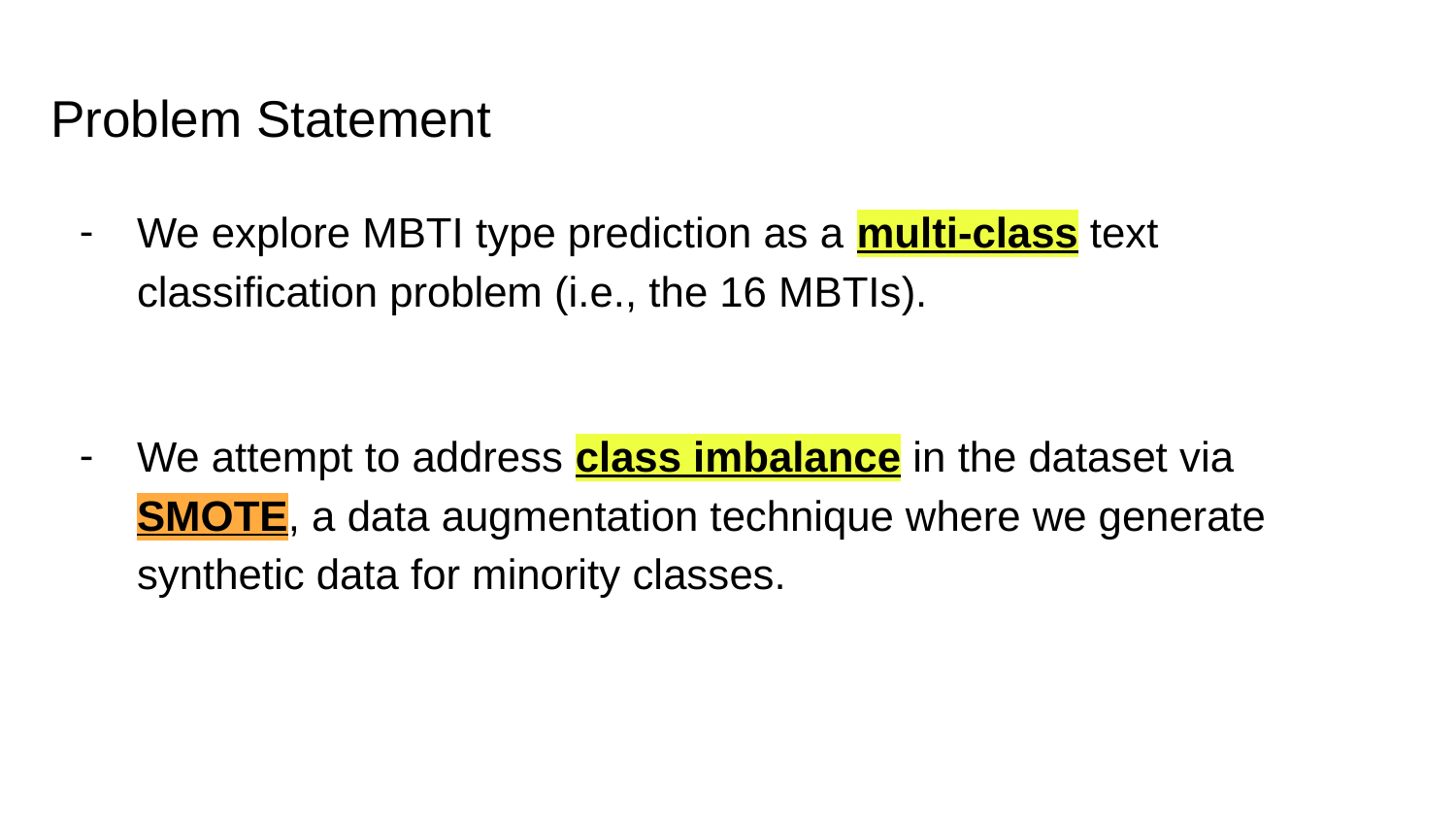

# Problem Statement
We explore MBTI type prediction as a multi-class text classification problem (i.e., the 16 MBTIs).

We attempt to address class imbalance in the dataset via SMOTE, a data augmentation technique where we generate synthetic data for minority classes.